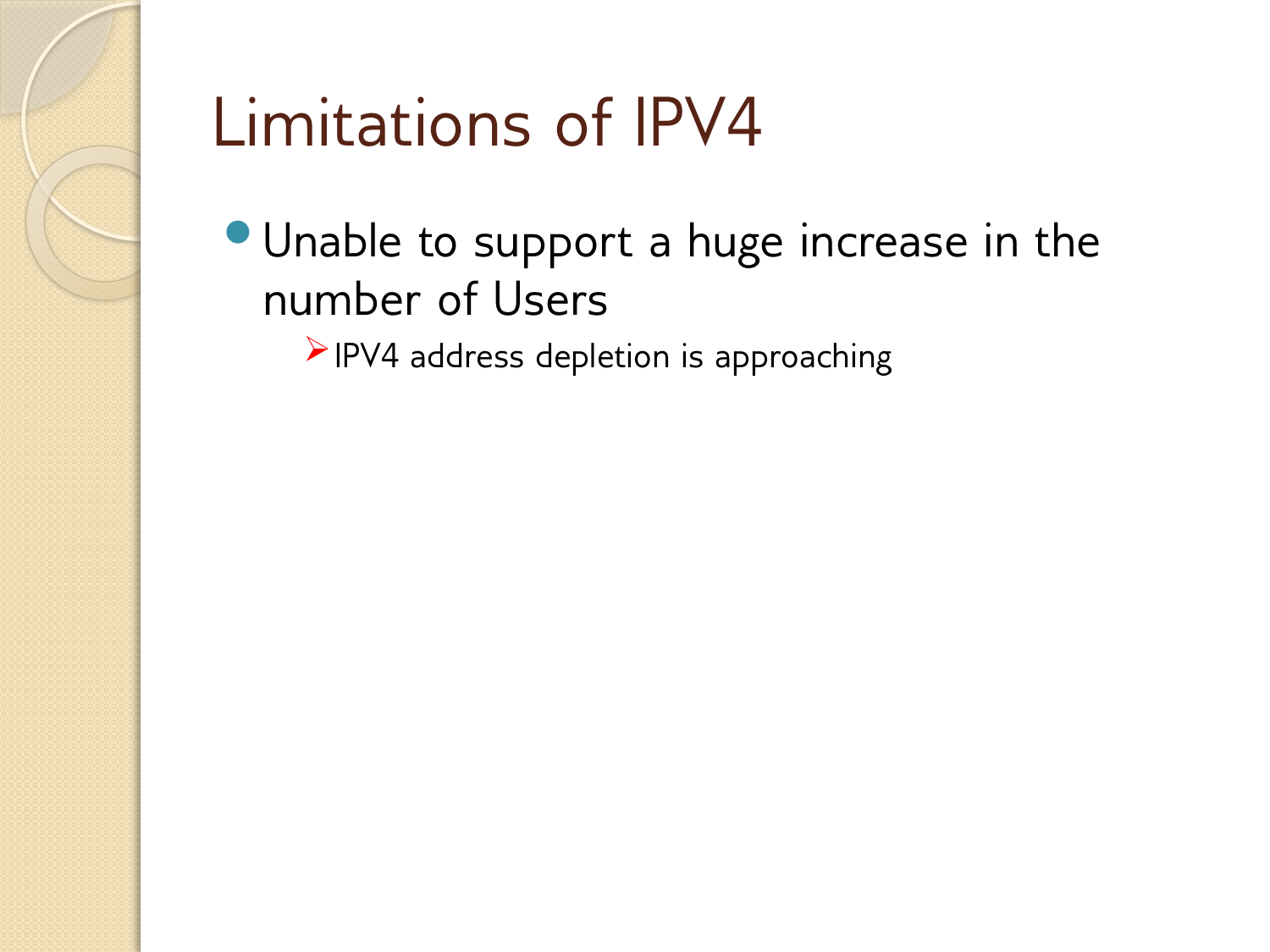

# Limitations of IPV4
Unable to support a huge increase in the number of Users
IPV4 address depletion is approaching